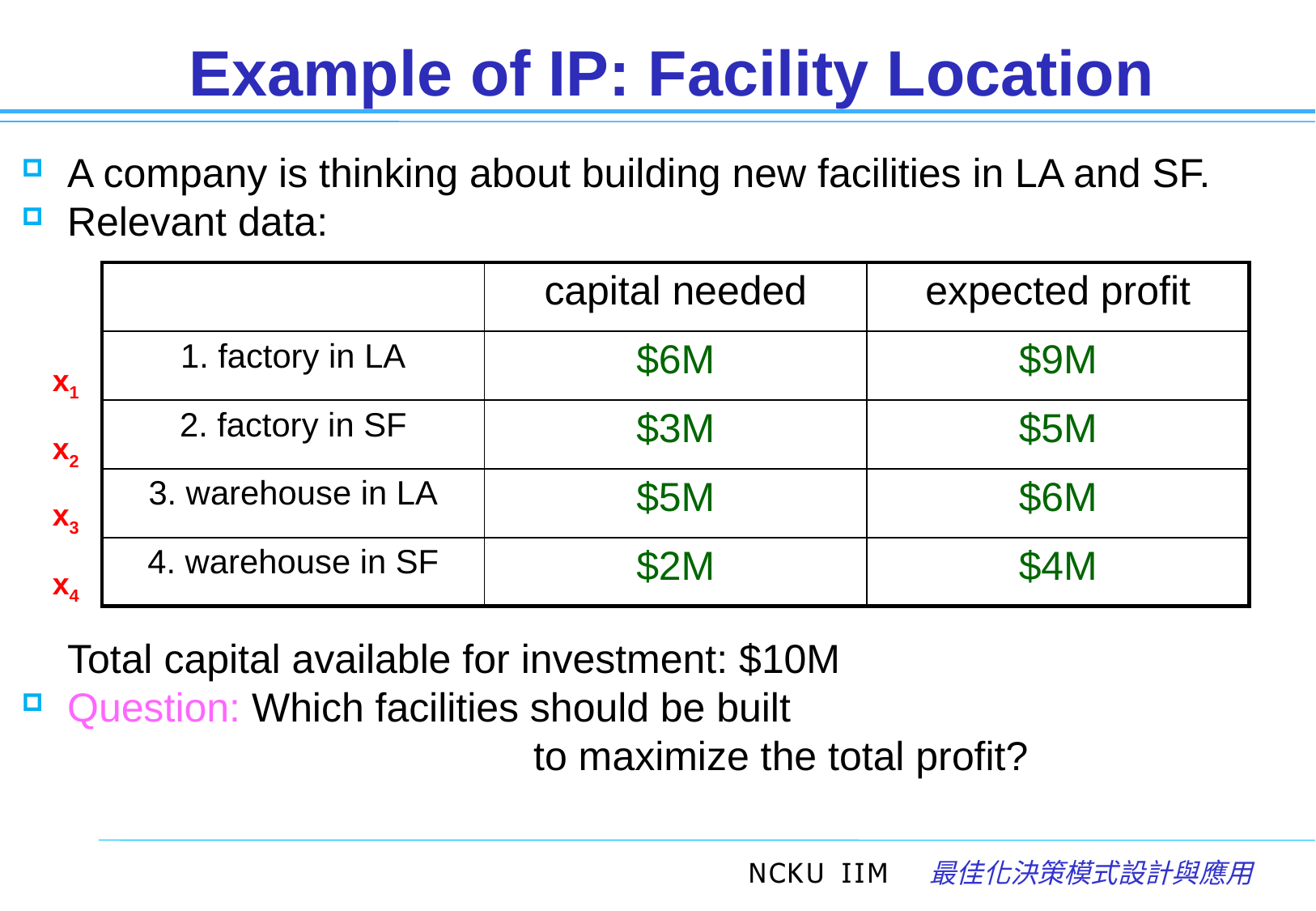

6
# Example of IP: Facility Location
A company is thinking about building new facilities in LA and SF.
Relevant data:

	Total capital available for investment: $10M
Question: Which facilities should be built
				         to maximize the total profit?
|  | capital needed | expected profit |
| --- | --- | --- |
| 1. factory in LA | $6M | $9M |
| 2. factory in SF | $3M | $5M |
| 3. warehouse in LA | $5M | $6M |
| 4. warehouse in SF | $2M | $4M |
x1

x2

x3

x4